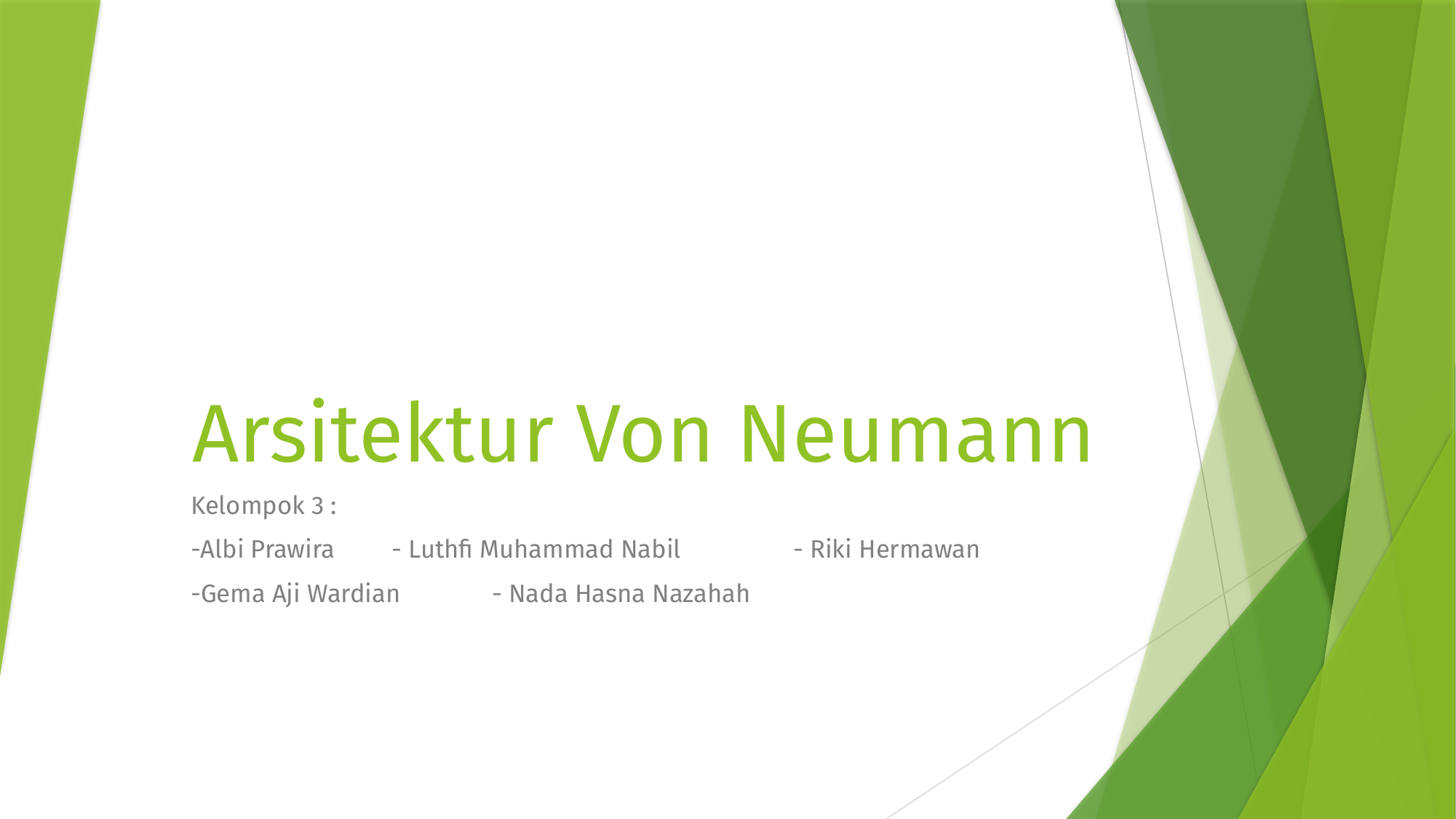

# Arsitektur Von Neumann
Kelompok 3 :
-Albi Prawira 		- Luthfi Muhammad Nabil		- Riki Hermawan
-Gema Aji Wardian	- Nada Hasna Nazahah